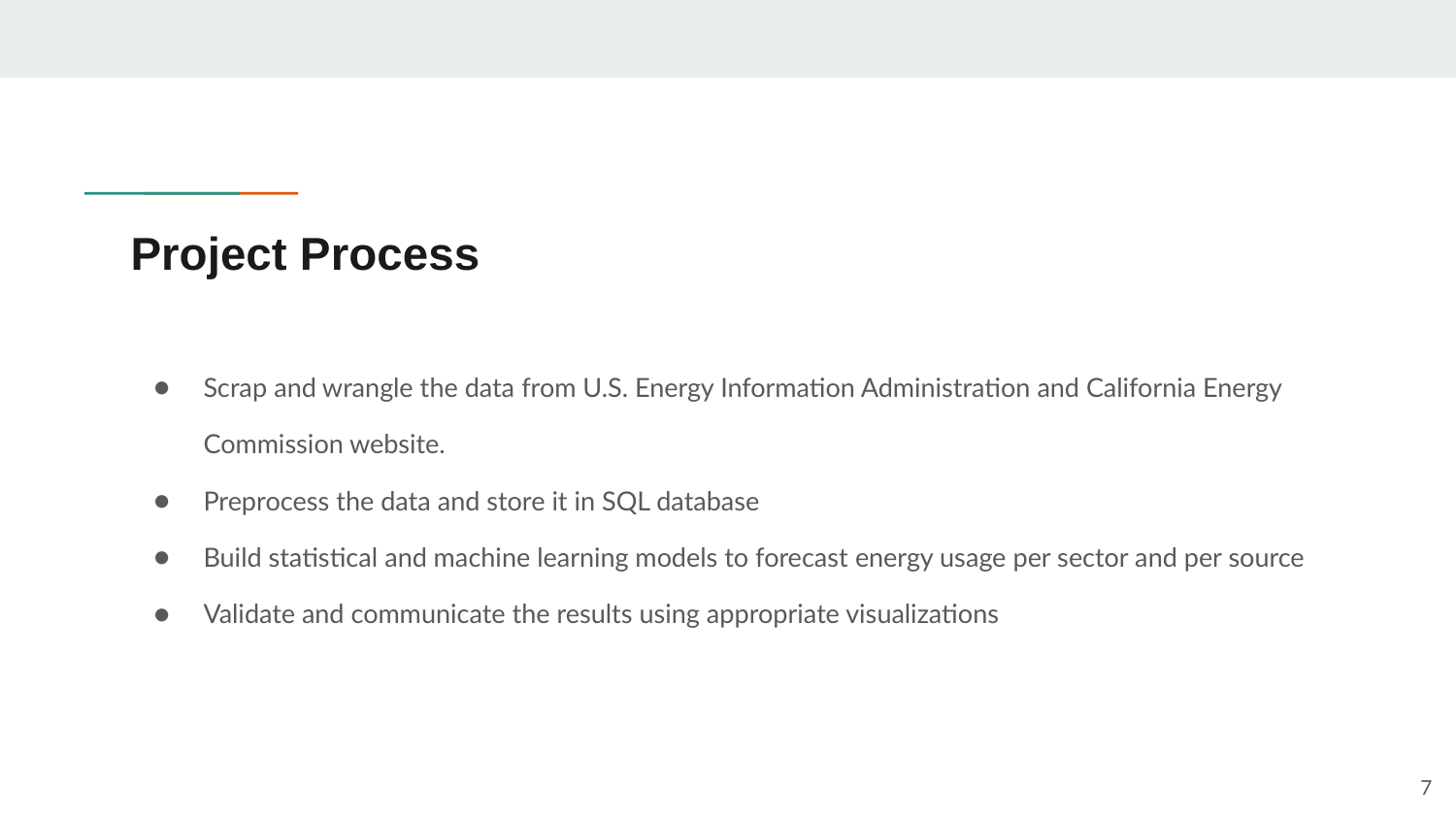

# Project Process
Scrap and wrangle the data from U.S. Energy Information Administration and California Energy Commission website.
Preprocess the data and store it in SQL database
Build statistical and machine learning models to forecast energy usage per sector and per source
Validate and communicate the results using appropriate visualizations

7